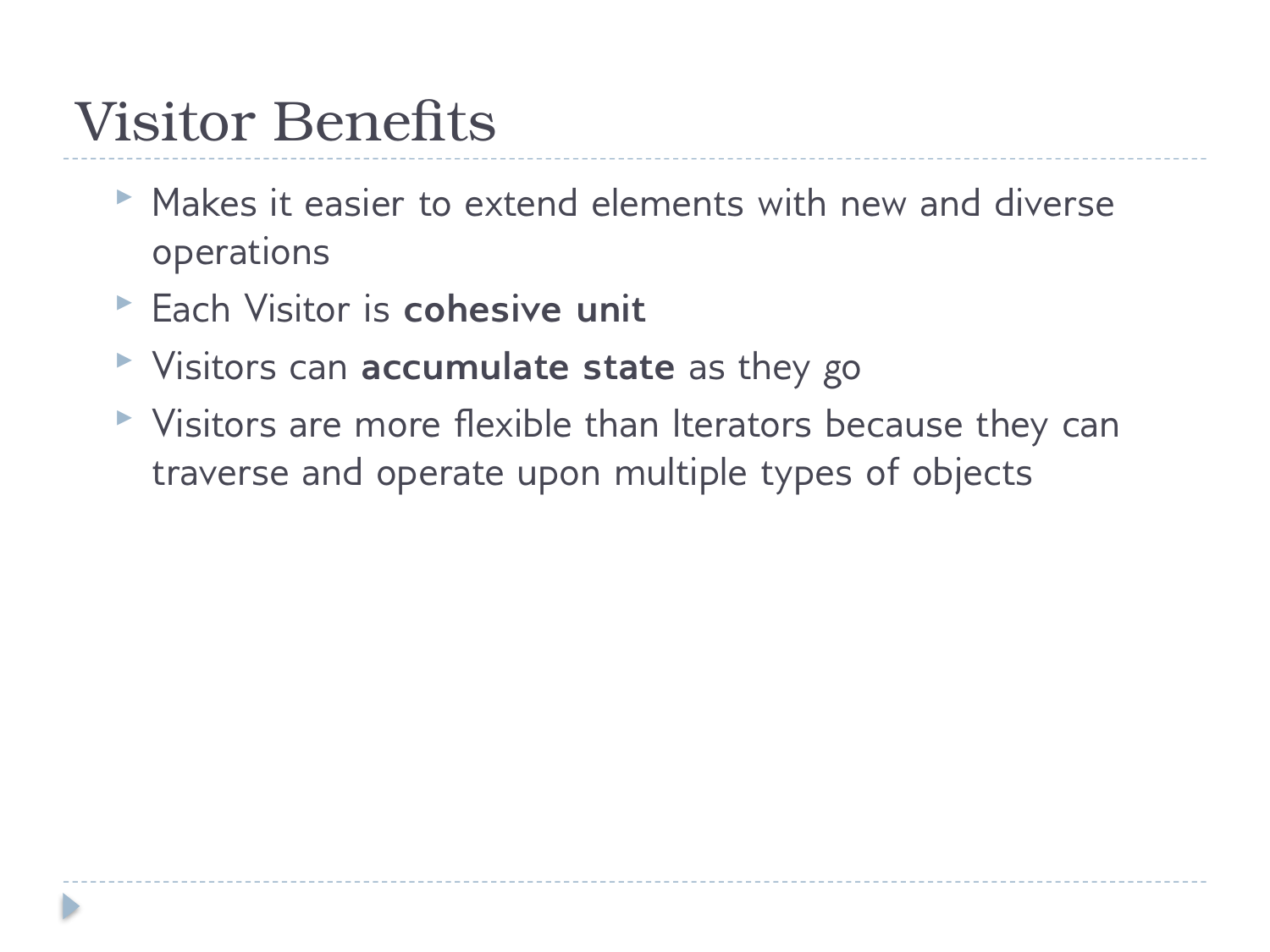

# Visitor Benefits
Makes it easier to extend elements with new and diverse operations
Each Visitor is cohesive unit
Visitors can accumulate state as they go
Visitors are more flexible than Iterators because they can traverse and operate upon multiple types of objects